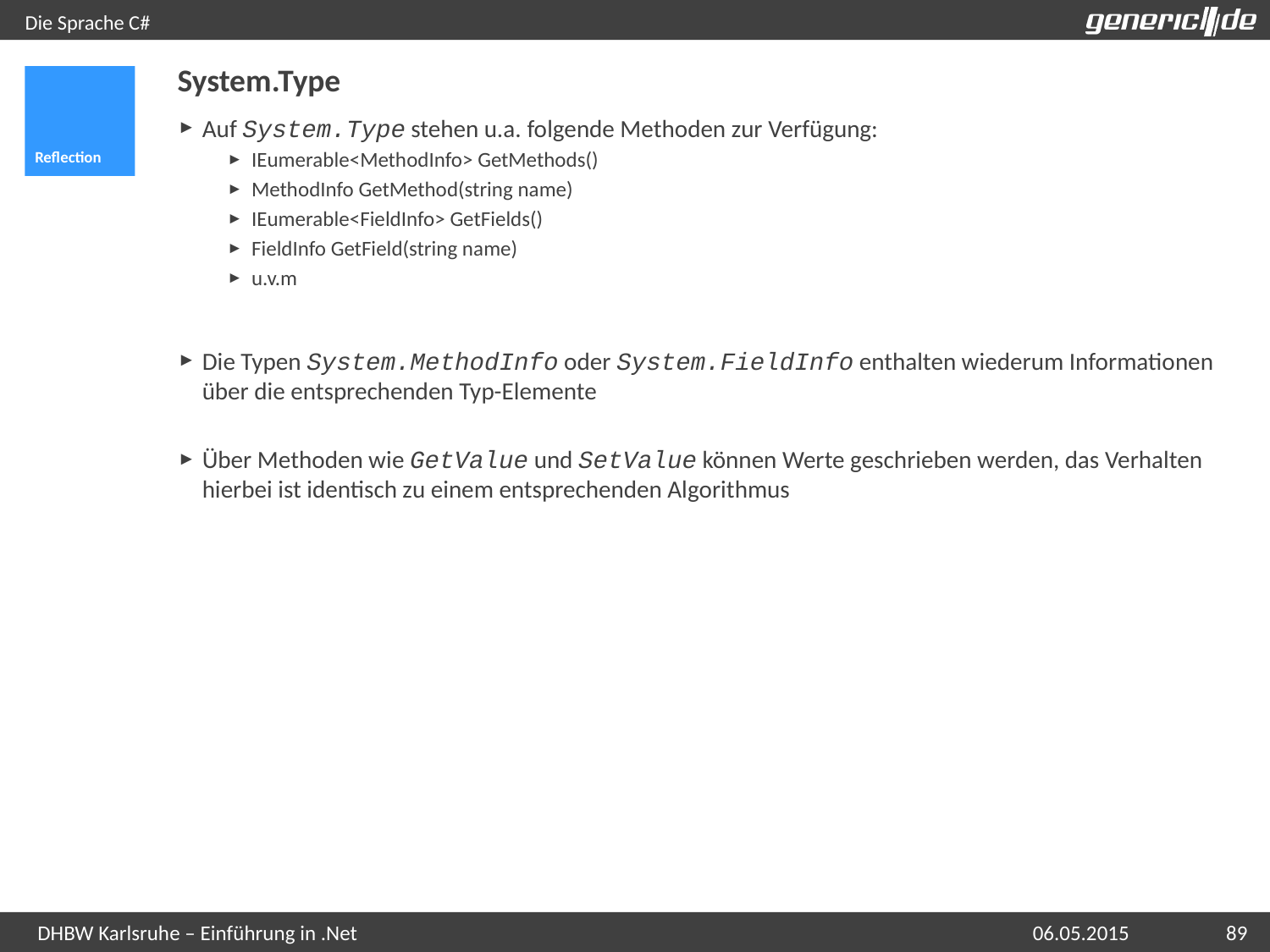

# Die Sprache C#
System.Type
Reflection
Auf System.Type stehen u.a. folgende Methoden zur Verfügung:
IEumerable<MethodInfo> GetMethods()
MethodInfo GetMethod(string name)
IEumerable<FieldInfo> GetFields()
FieldInfo GetField(string name)
u.v.m

Die Typen System.MethodInfo oder System.FieldInfo enthalten wiederum Informationen über die entsprechenden Typ-Elemente

Über Methoden wie GetValue und SetValue können Werte geschrieben werden, das Verhalten hierbei ist identisch zu einem entsprechenden Algorithmus
06.05.2015
89
DHBW Karlsruhe – Einführung in .Net